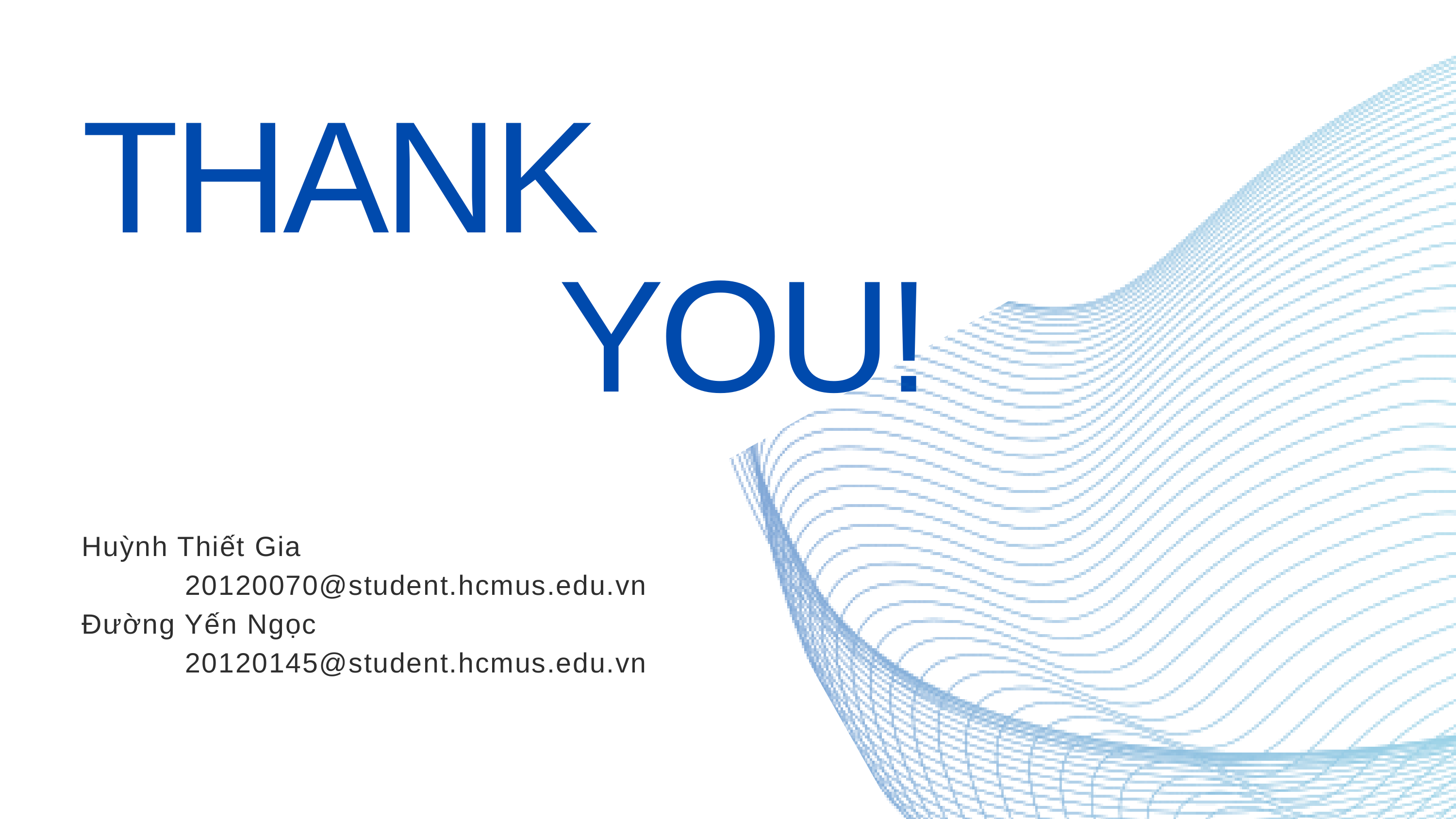

THANK
 YOU!

Huỳnh Thiết Gia
20120070@student.hcmus.edu.vn
Đường Yến Ngọc
20120145@student.hcmus.edu.vn